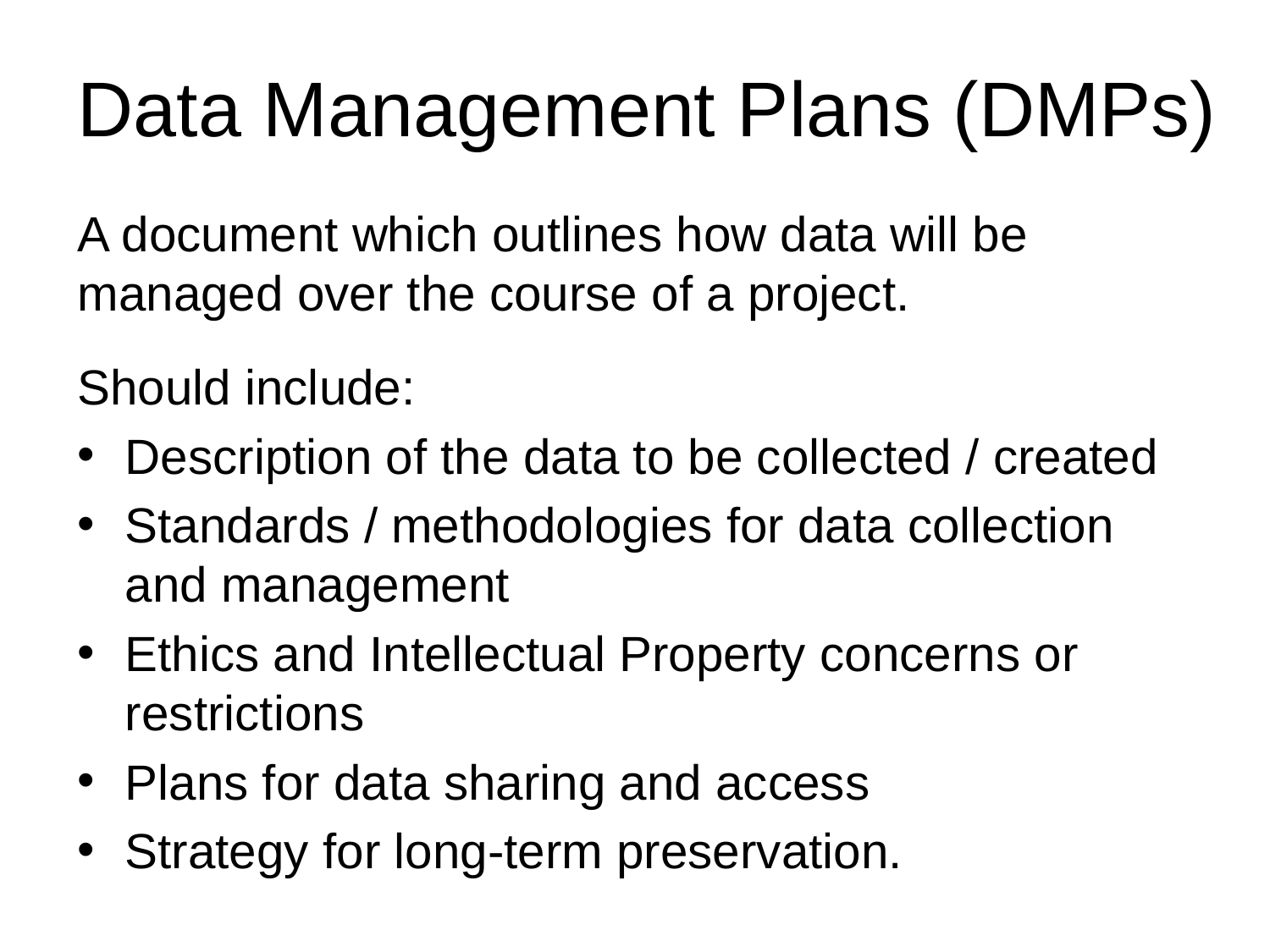

# Data Management Plans (DMPs)
A document which outlines how data will be managed over the course of a project.

Should include:
Description of the data to be collected / created
Standards / methodologies for data collection and management
Ethics and Intellectual Property concerns or restrictions
Plans for data sharing and access
Strategy for long-term preservation.